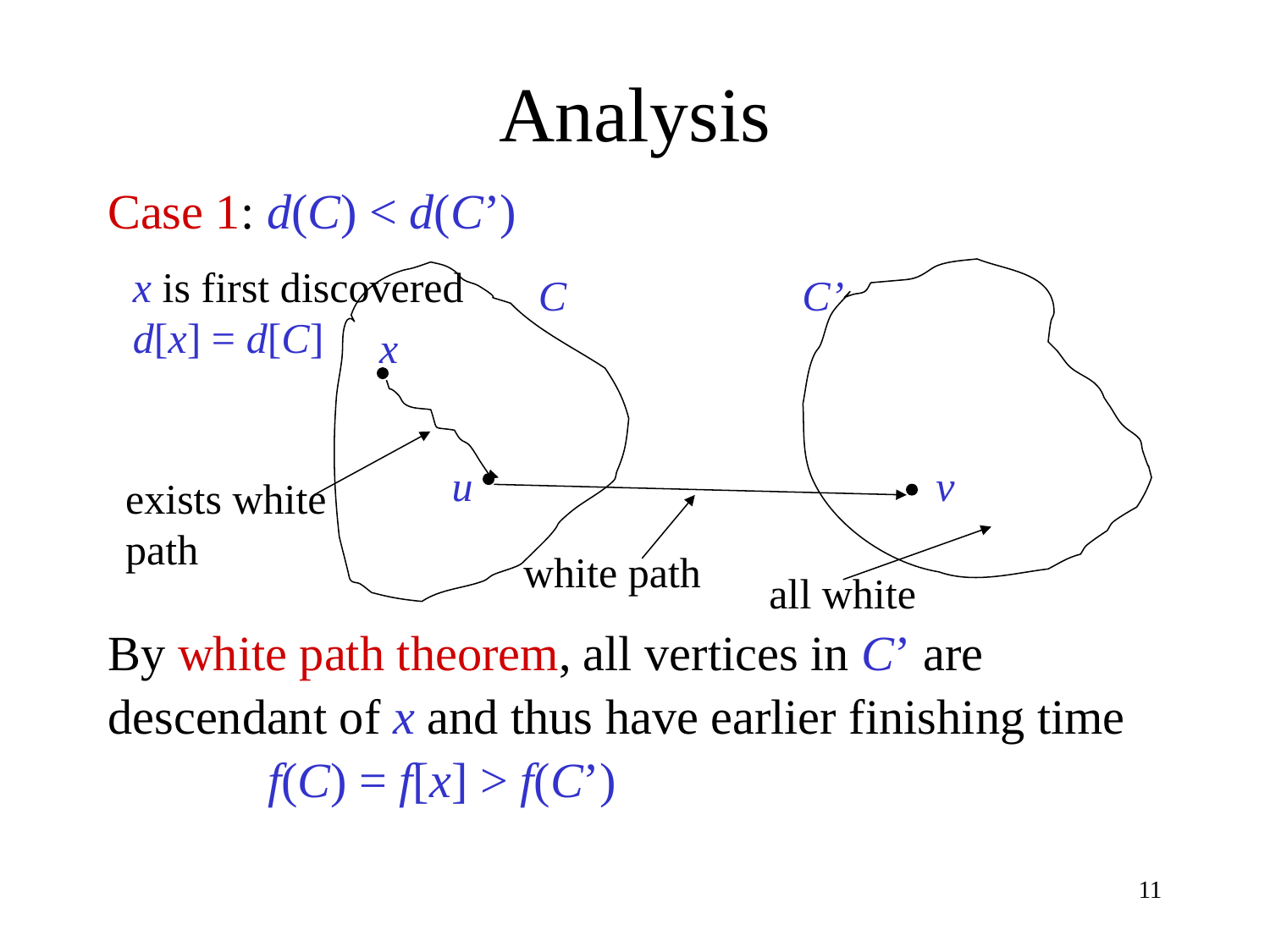

# Analysis
Case 1: d(C) < d(C’)

By white path theorem, all vertices in C’ are
descendant of x and thus have earlier finishing time
             f(C) = f[x] > f(C’)
x is first discovered
d[x] = d[C]

C
C’
x

u
v
exists white
path

white path
all white
11